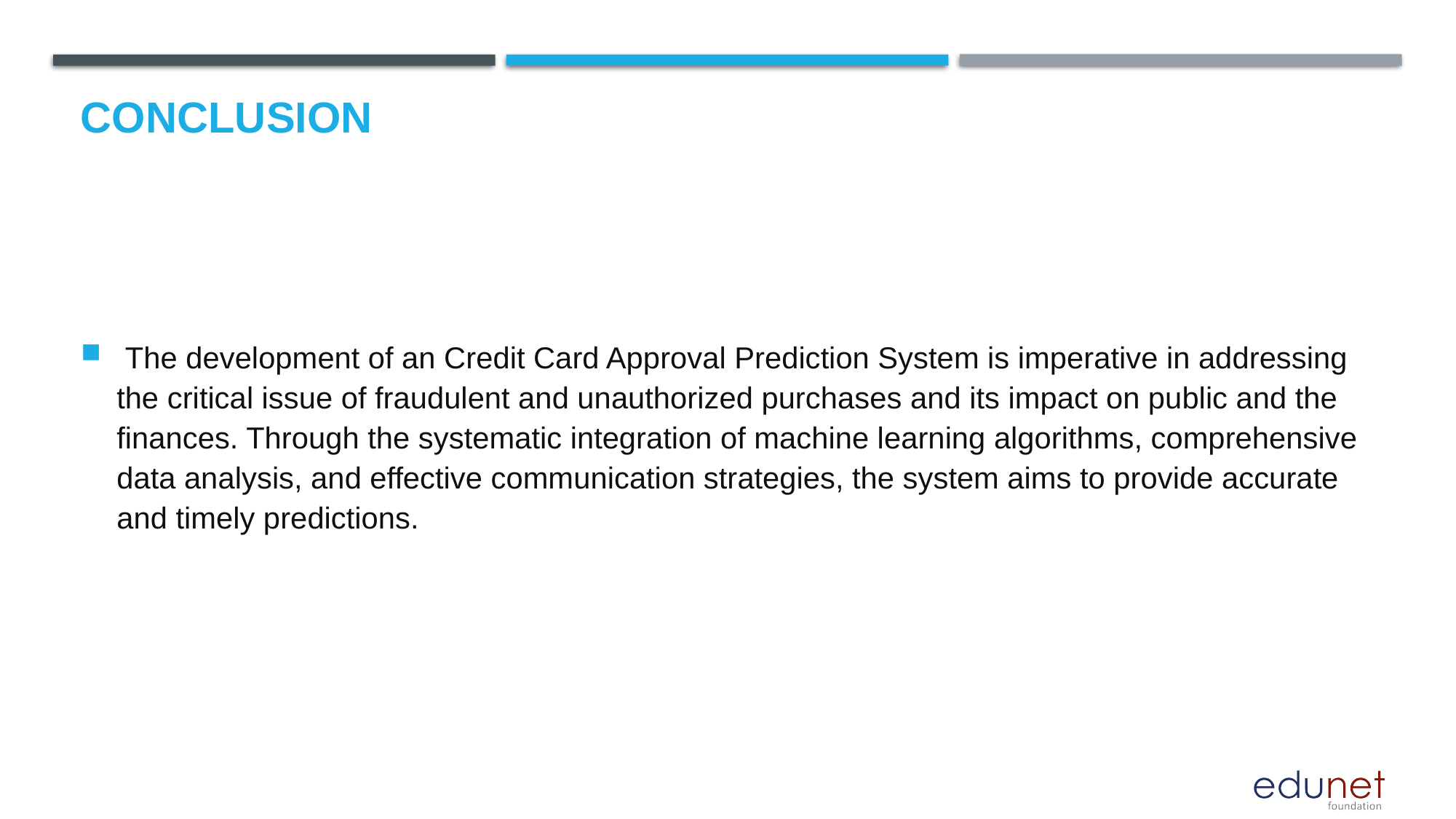

# Conclusion
 The development of an Credit Card Approval Prediction System is imperative in addressing the critical issue of fraudulent and unauthorized purchases and its impact on public and the finances. Through the systematic integration of machine learning algorithms, comprehensive data analysis, and effective communication strategies, the system aims to provide accurate and timely predictions.